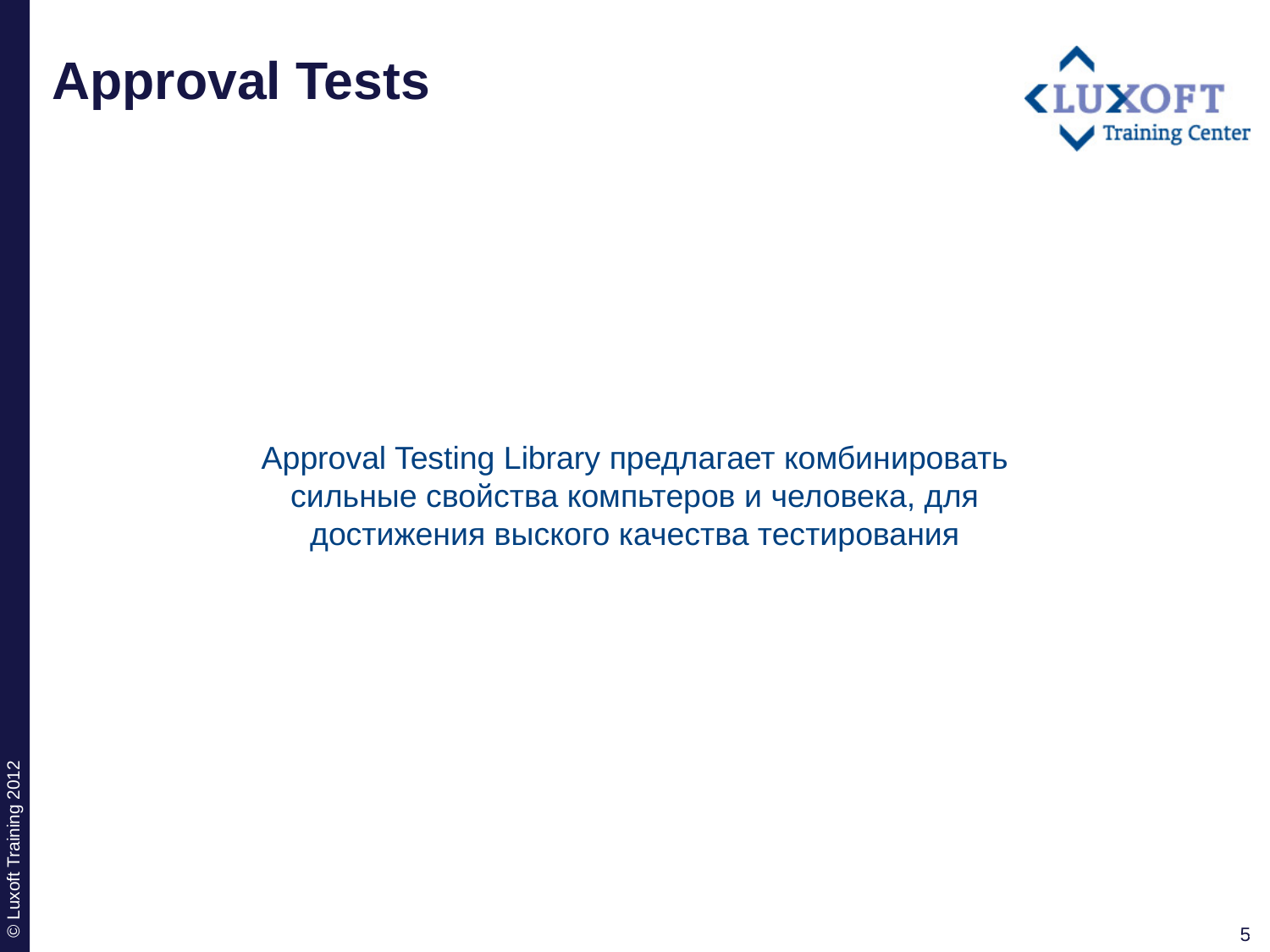

# Approval Tests
Approval Testing Library предлагает комбинировать сильные свойства компьтеров и человека, для достижения выского качества тестирования